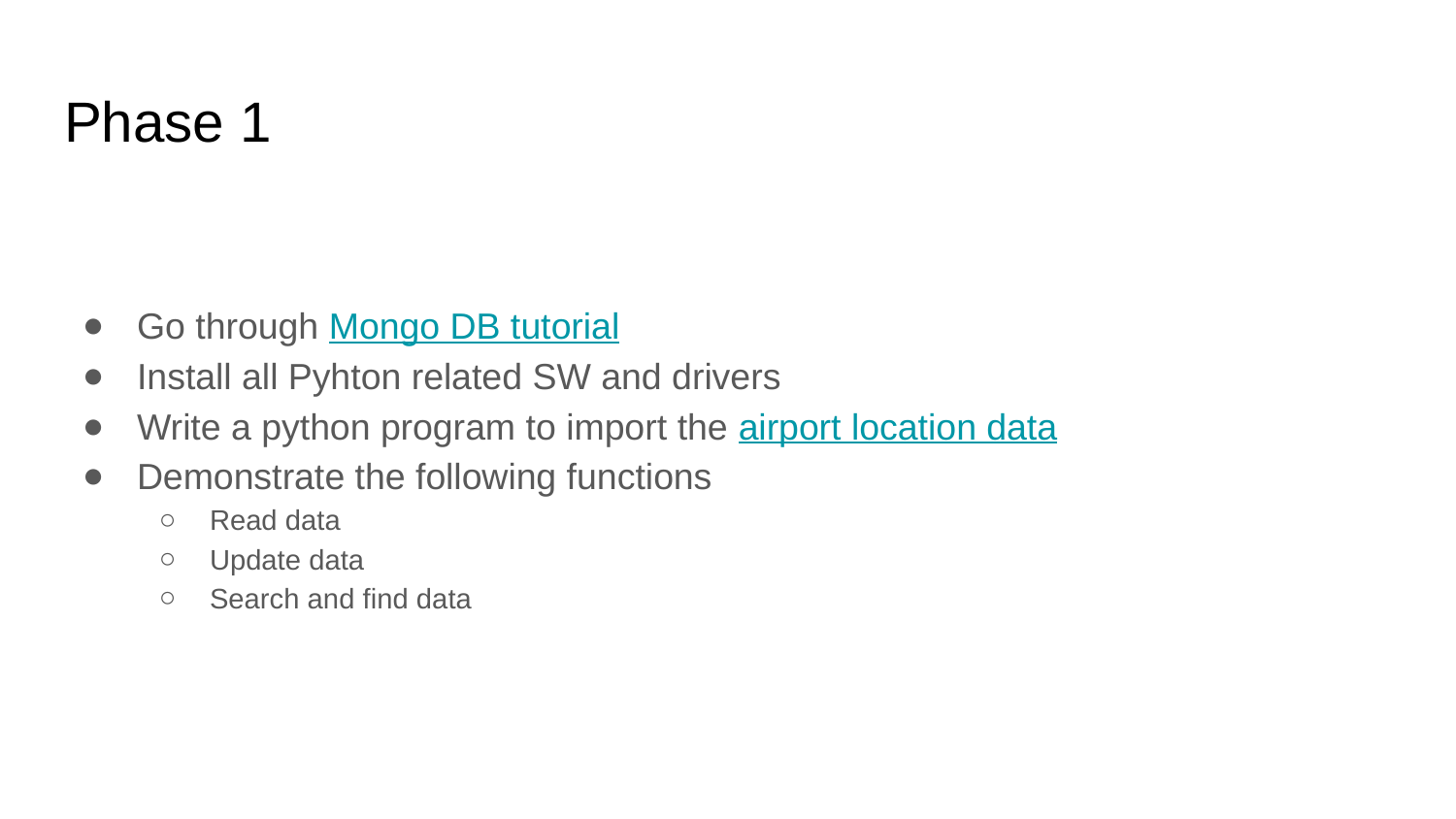

# Phase 1
Go through Mongo DB tutorial
Install all Pyhton related SW and drivers
Write a python program to import the airport location data
Demonstrate the following functions
Read data
Update data
Search and find data